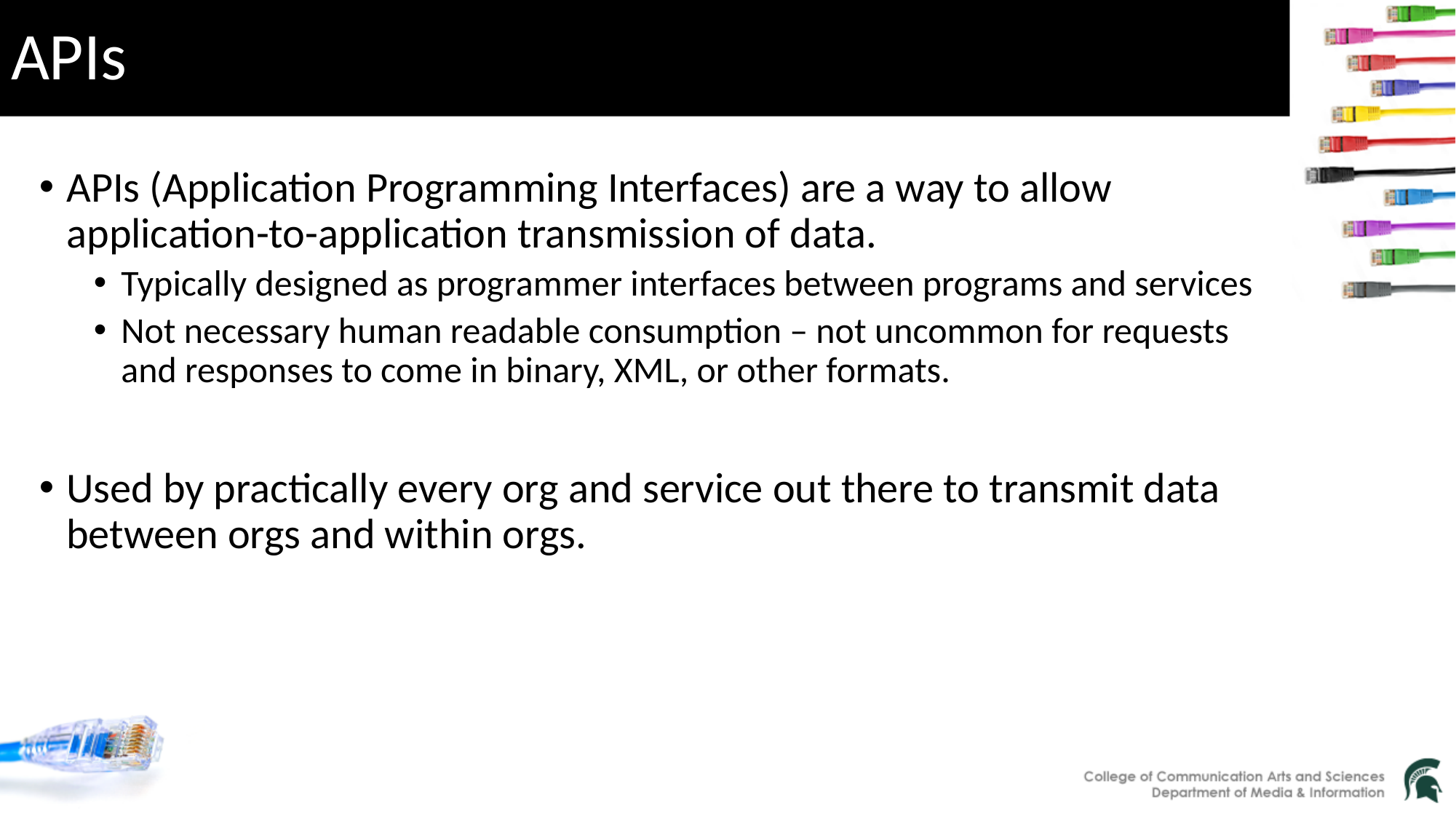

# APIs
APIs (Application Programming Interfaces) are a way to allow application-to-application transmission of data.
Typically designed as programmer interfaces between programs and services
Not necessary human readable consumption – not uncommon for requests and responses to come in binary, XML, or other formats.

Used by practically every org and service out there to transmit data between orgs and within orgs.